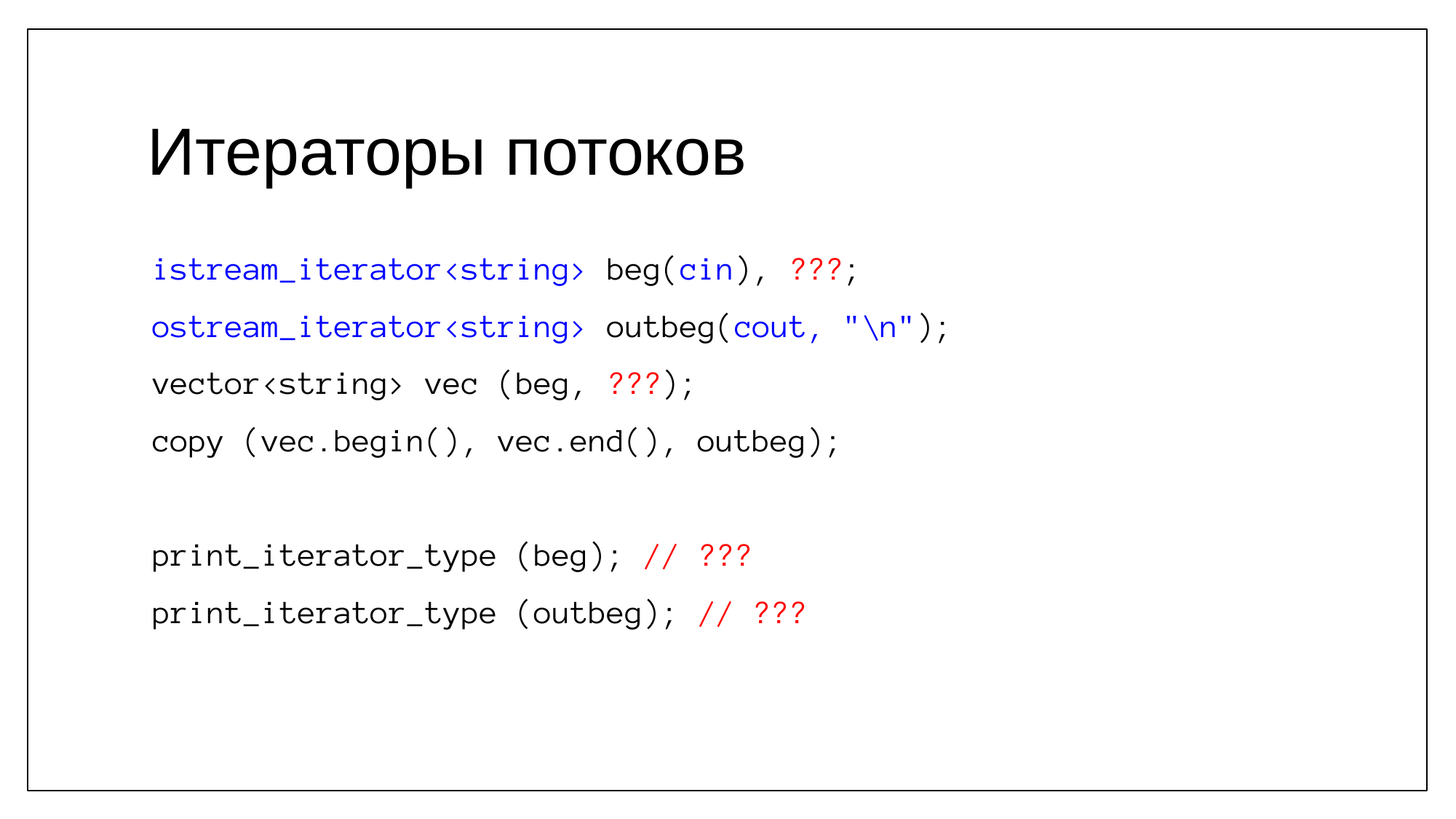

# Итераторы потоков
istream_iterator<string> beg(cin), ???;
ostream_iterator<string> outbeg(cout, "\n");
vector<string> vec (beg, ???);
copy (vec.begin(), vec.end(), outbeg);

print_iterator_type (beg); // ???
print_iterator_type (outbeg); // ???